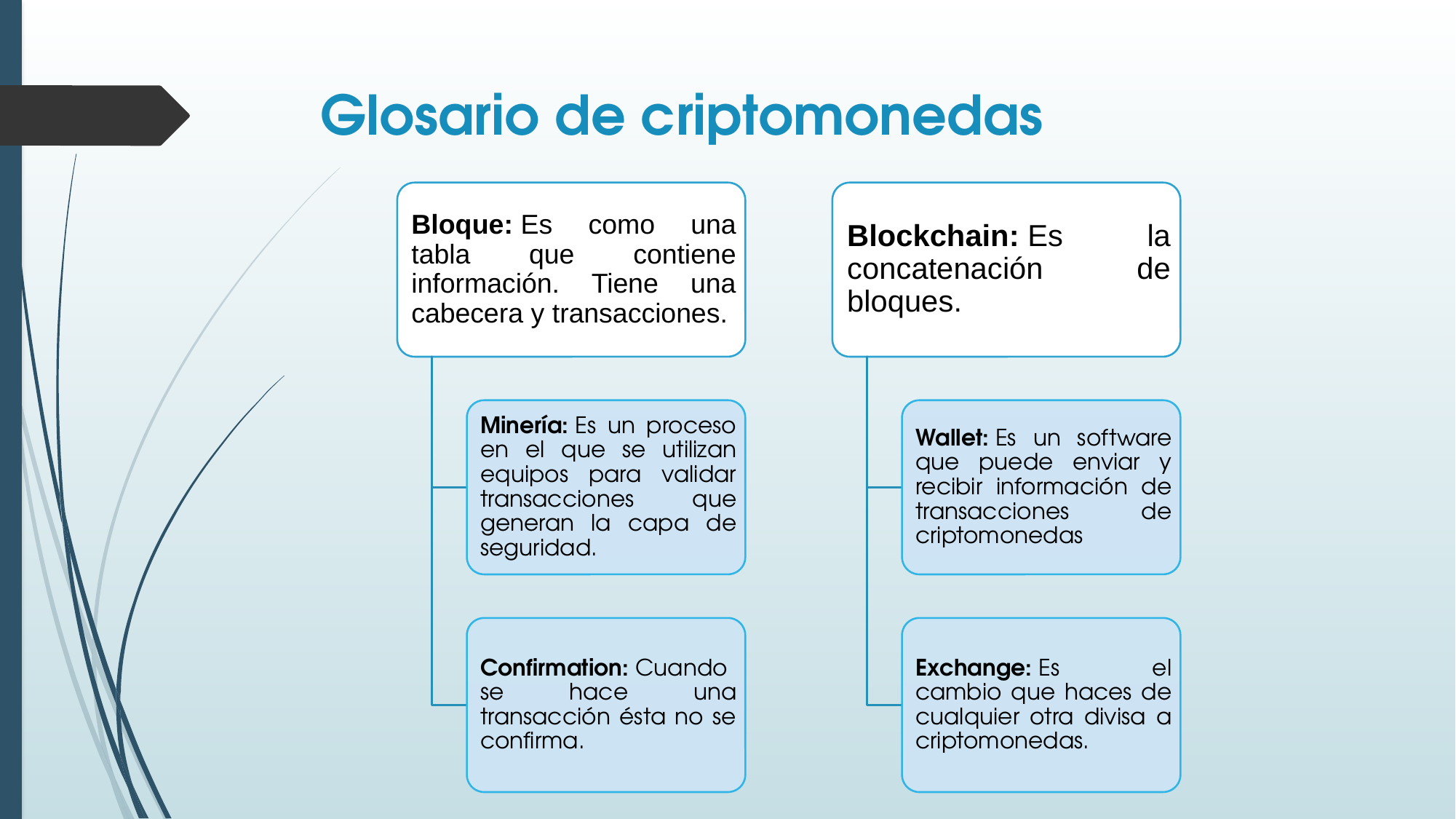

# Glosario de criptomonedas
Bloque: Es como una tabla que contiene información. Tiene una cabecera y transacciones.
Minería: Es un proceso en el que se utilizan equipos para validar transacciones que generan la capa de seguridad.
Confirmation: Cuando se hace una transacción ésta no se confirma.
Blockchain: Es la concatenación de bloques.
Wallet: Es un software que puede enviar y recibir información de transacciones de criptomonedas
Exchange: Es el cambio que haces de cualquier otra divisa a criptomonedas.